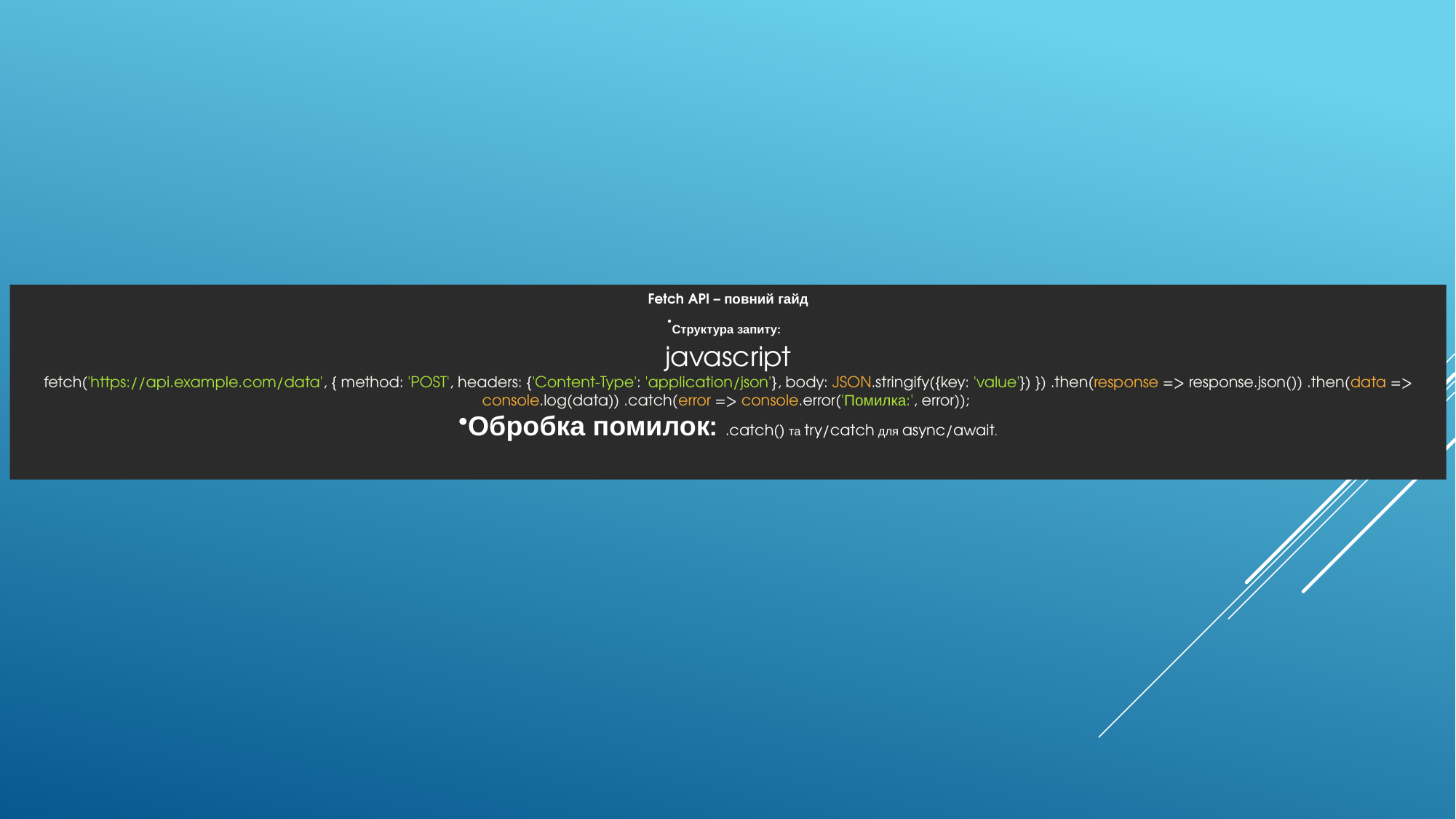

Fetch API – повний гайд
Структура запиту:
javascript
fetch('https://api.example.com/data', { method: 'POST', headers: {'Content-Type': 'application/json'}, body: JSON.stringify({key: 'value'}) }) .then(response => response.json()) .then(data => console.log(data)) .catch(error => console.error('Помилка:', error));
Обробка помилок: .catch() та try/catch для async/await.